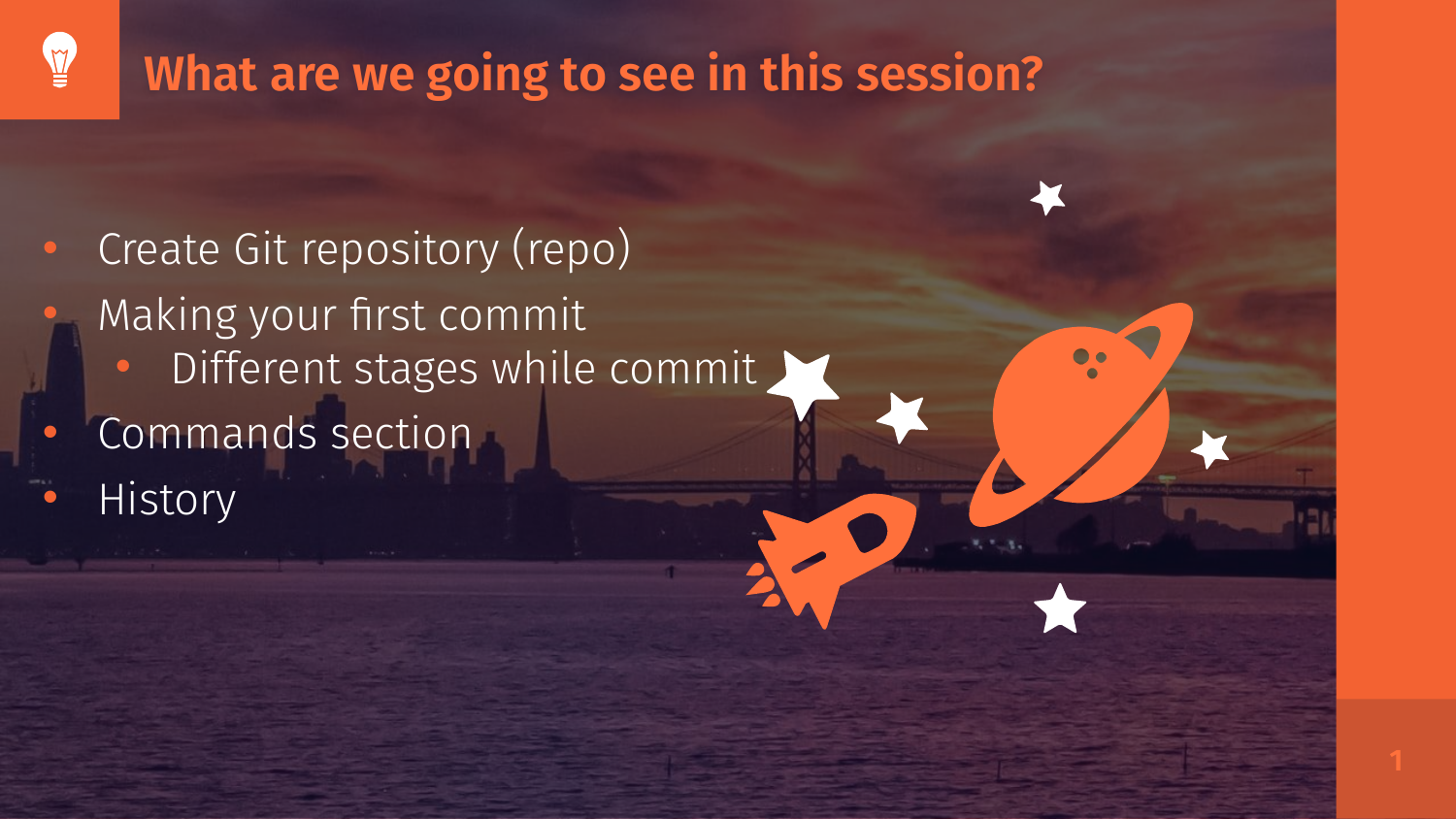

What are we going to see in this session?

Create Git repository (repo)
Making your first commit
Different stages while commit
Commands section
History

1